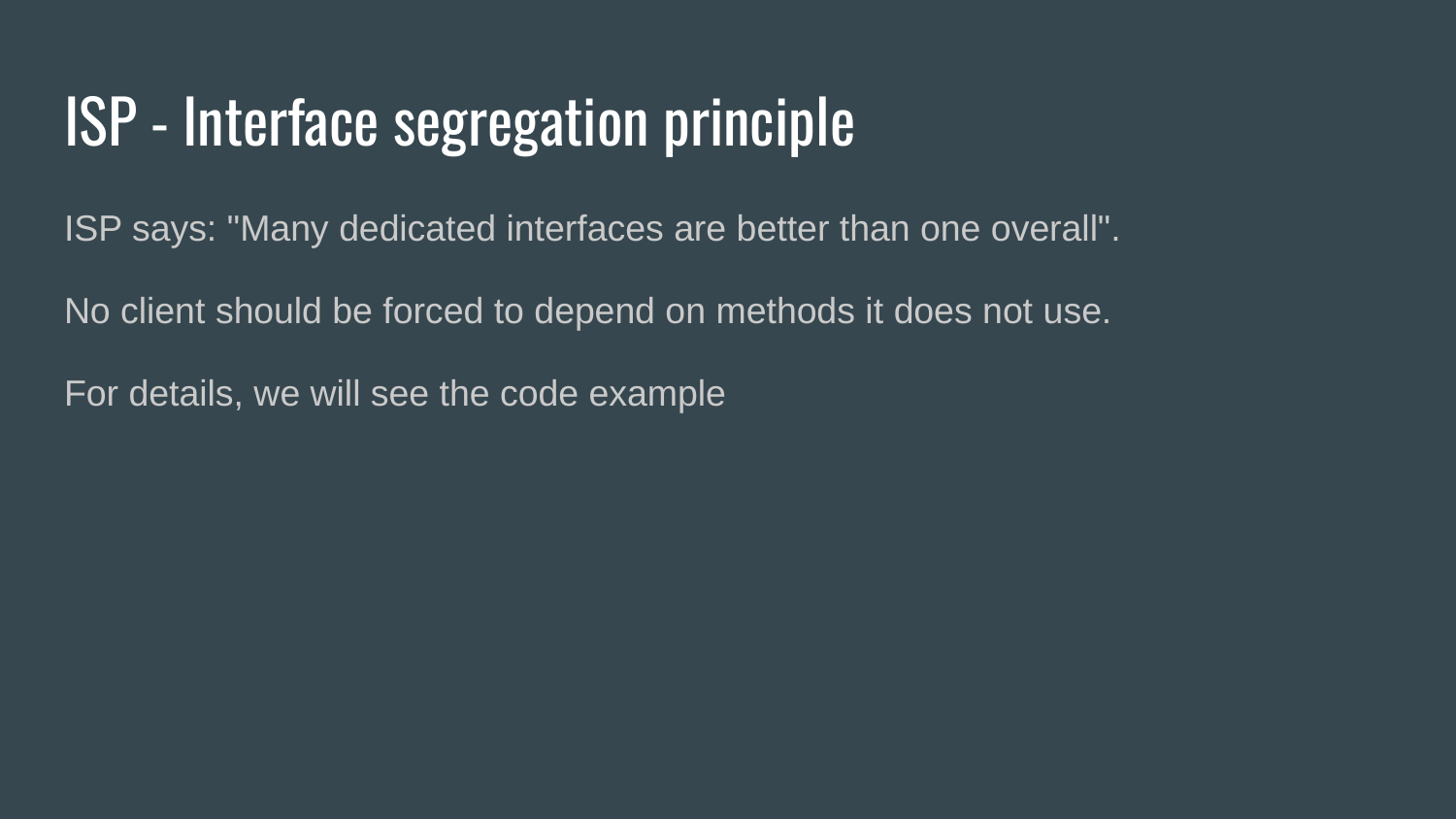

# ISP - Interface segregation principle
ISP says: "Many dedicated interfaces are better than one overall".
No client should be forced to depend on methods it does not use.
For details, we will see the code example